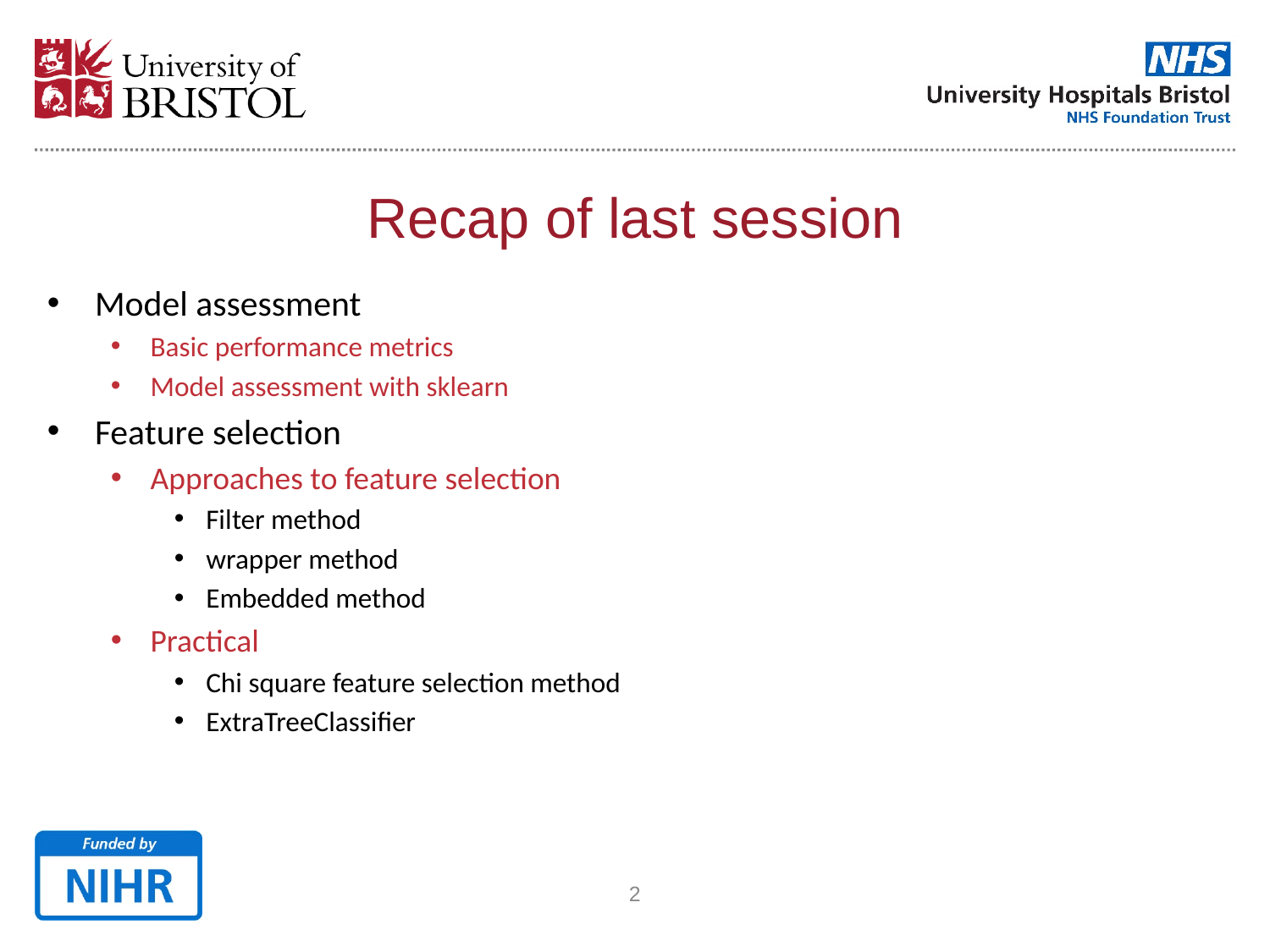

Recap of last session
Model assessment
Basic performance metrics
Model assessment with sklearn
Feature selection
Approaches to feature selection
Filter method
wrapper method
Embedded method
Practical
Chi square feature selection method
ExtraTreeClassifier
2